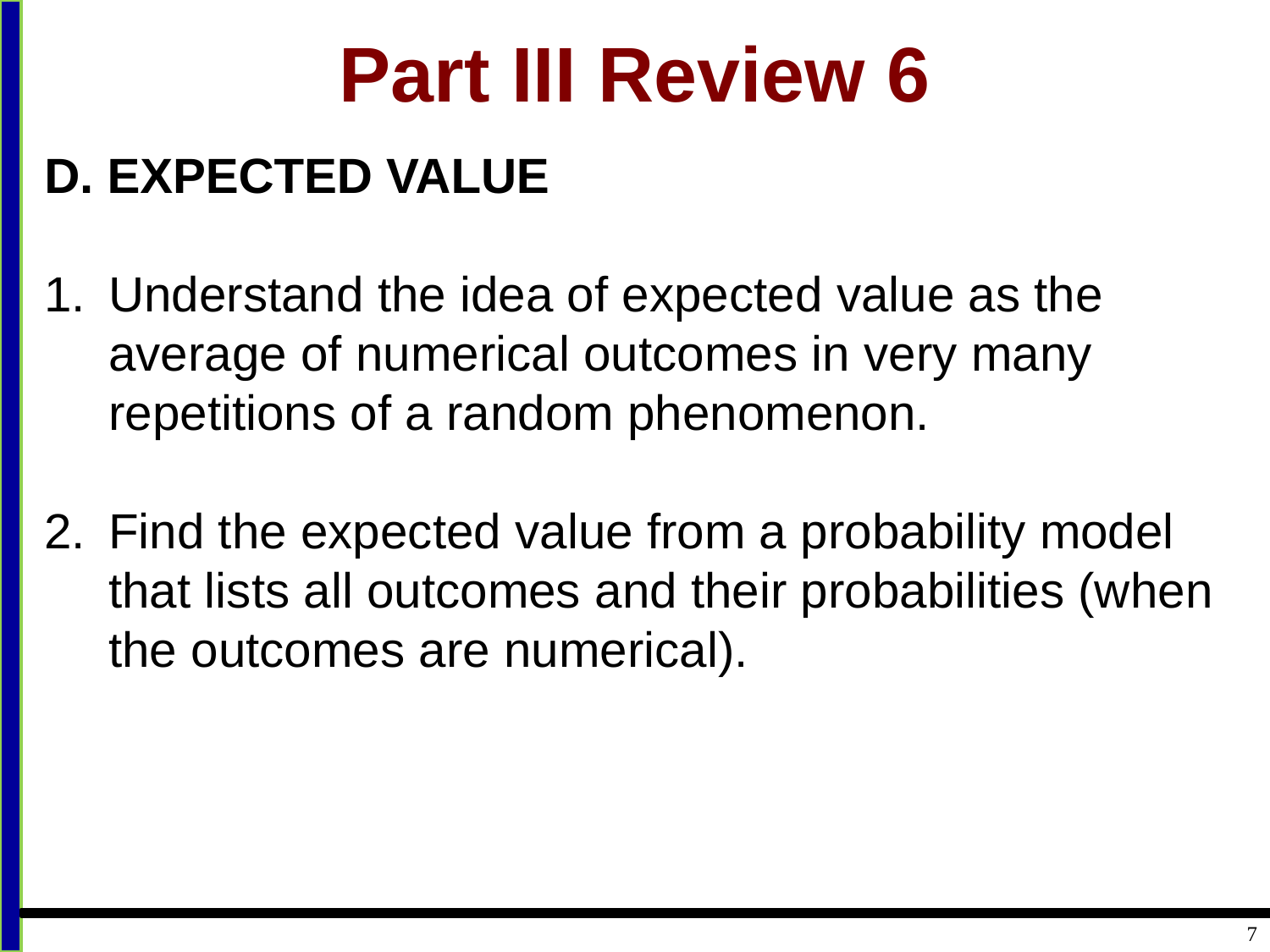

# Part III Review 6
D. EXPECTED VALUE

1. 	Understand the idea of expected value as the average of numerical outcomes in very many repetitions of a random phenomenon.

2. 	Find the expected value from a probability model that lists all outcomes and their probabilities (when the outcomes are numerical).